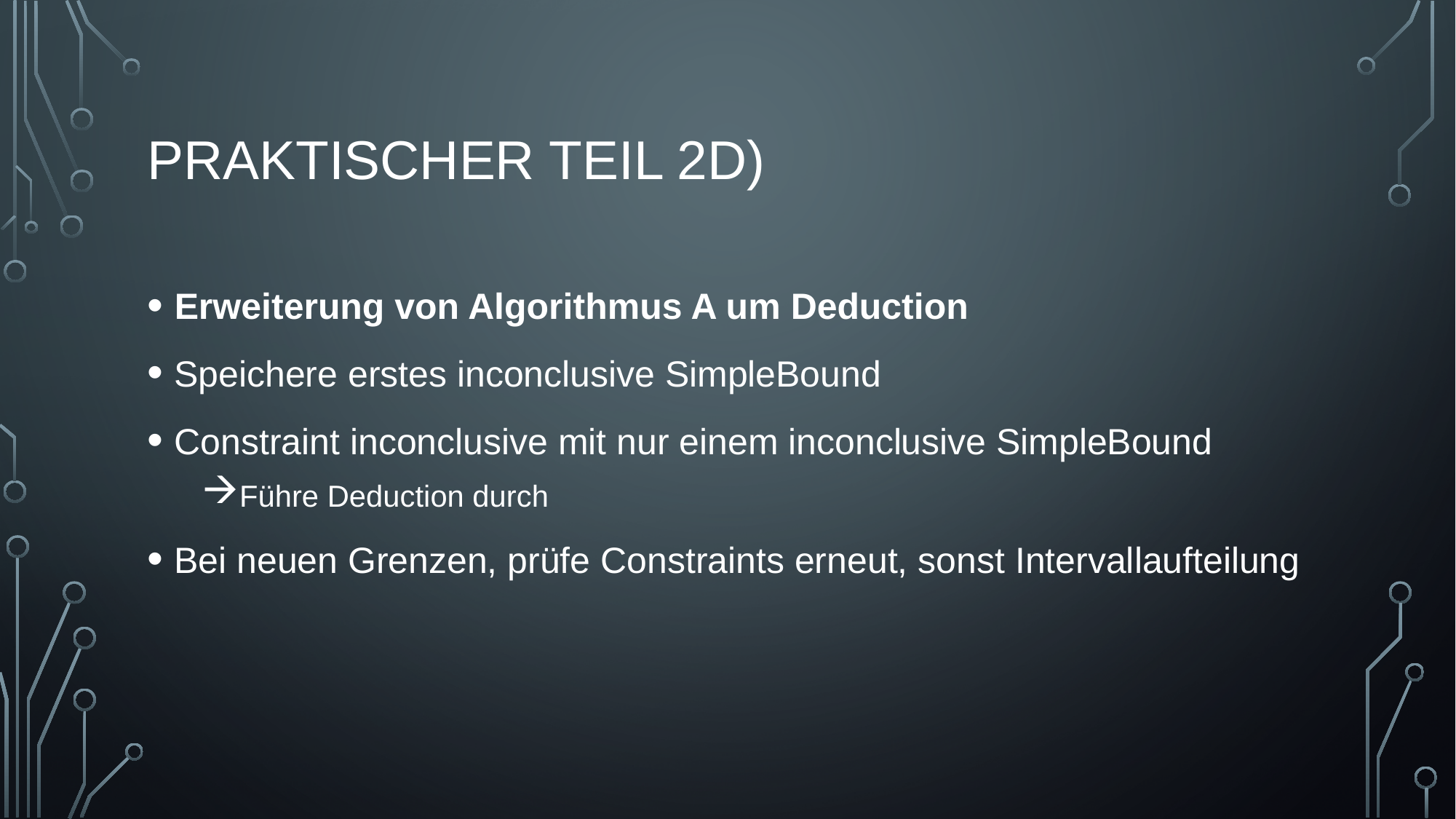

# Praktischer Teil 2d)
Erweiterung von Algorithmus A um Deduction
Speichere erstes inconclusive SimpleBound
Constraint inconclusive mit nur einem inconclusive SimpleBound
Führe Deduction durch
Bei neuen Grenzen, prüfe Constraints erneut, sonst Intervallaufteilung